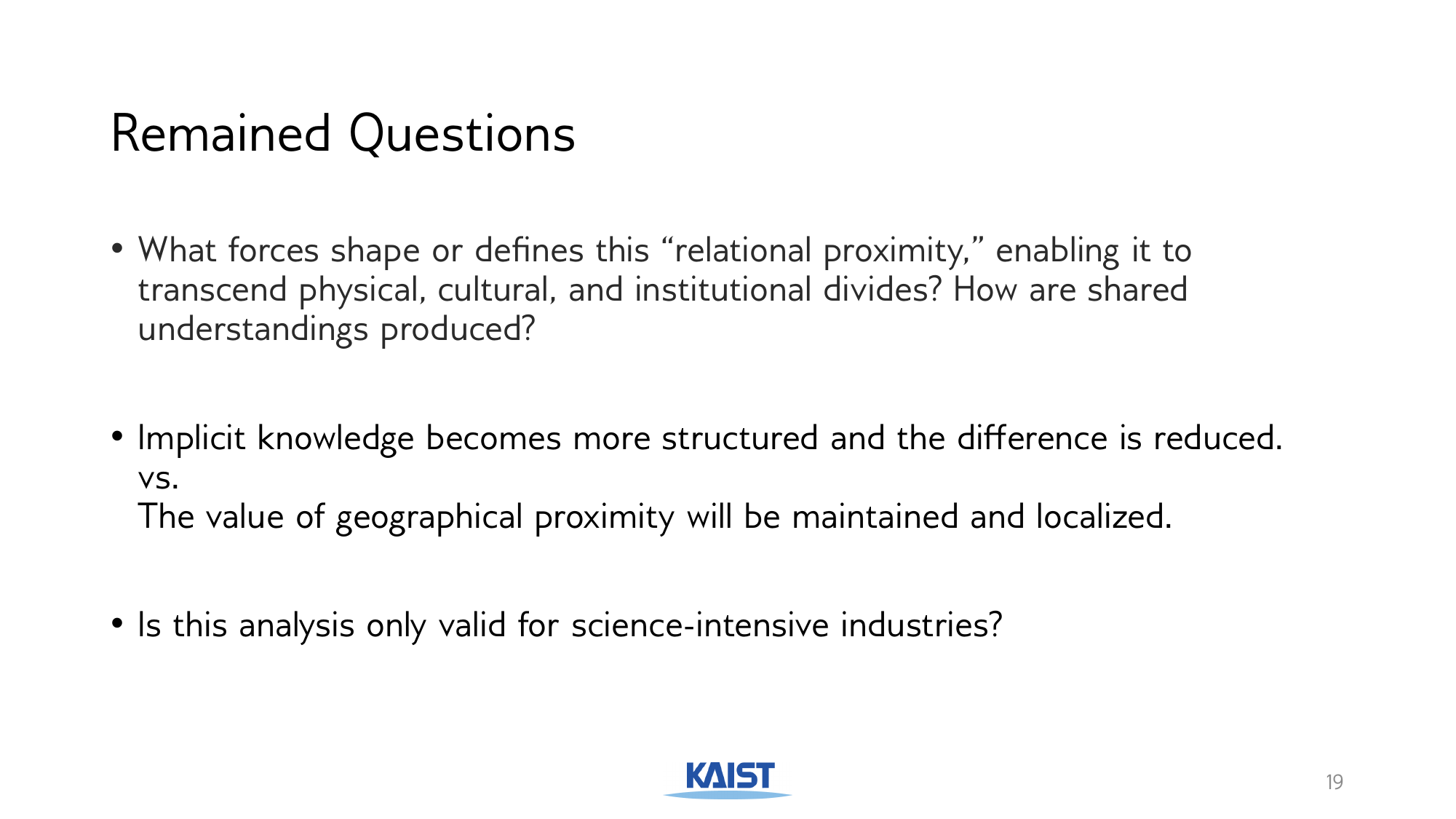

# Remained Questions
What forces shape or defines this “relational proximity,” enabling it to transcend physical, cultural, and institutional divides? How are shared understandings produced?

Implicit knowledge becomes more structured and the difference is reduced.
vs.
The value of geographical proximity will be maintained and localized.

Is this analysis only valid for science-intensive industries?
19